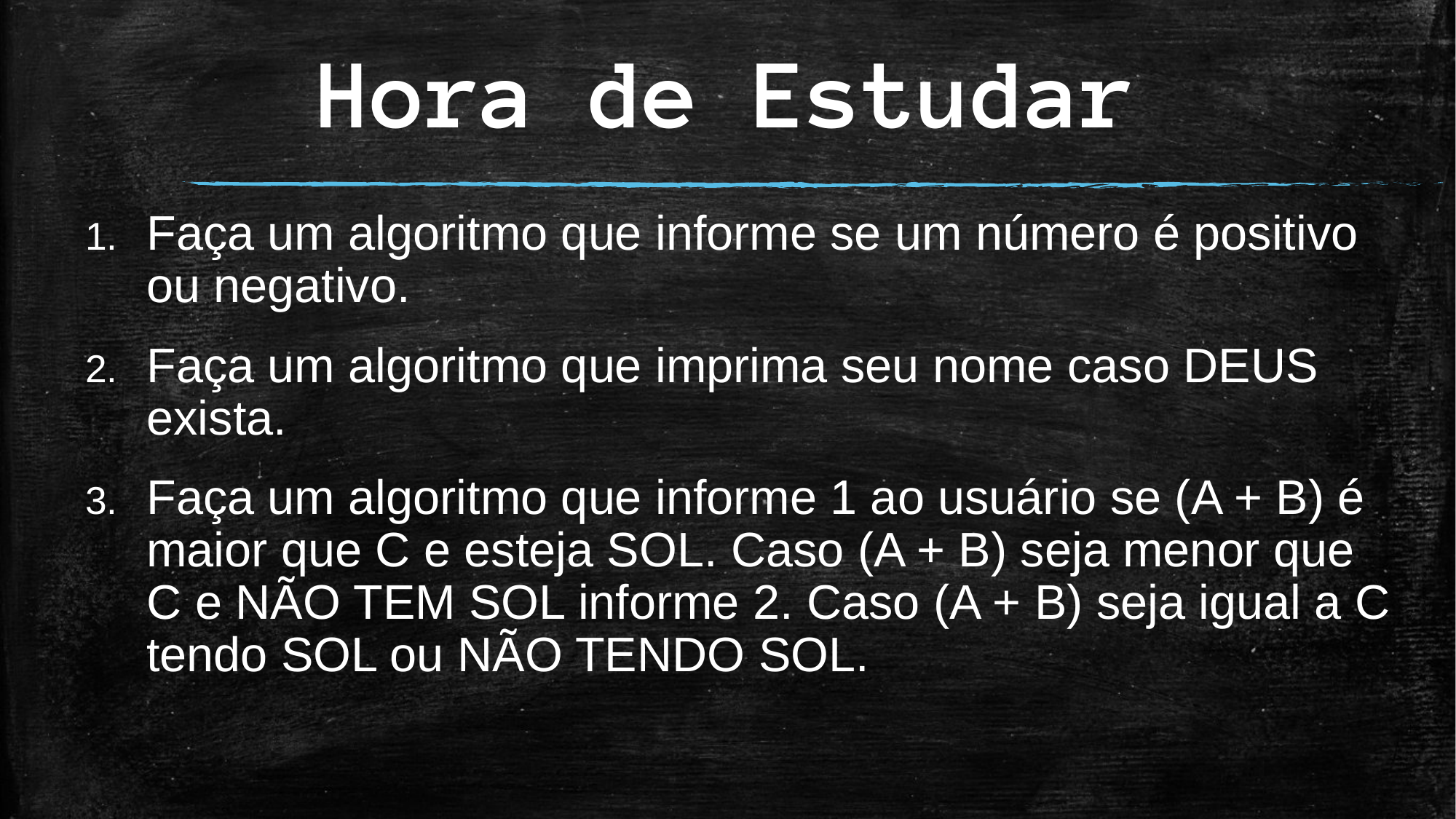

# Hora de Estudar
Faça um algoritmo que informe se um número é positivo ou negativo.
Faça um algoritmo que imprima seu nome caso DEUS exista.
Faça um algoritmo que informe 1 ao usuário se (A + B) é maior que C e esteja SOL. Caso (A + B) seja menor que C e NÃO TEM SOL informe 2. Caso (A + B) seja igual a C tendo SOL ou NÃO TENDO SOL.